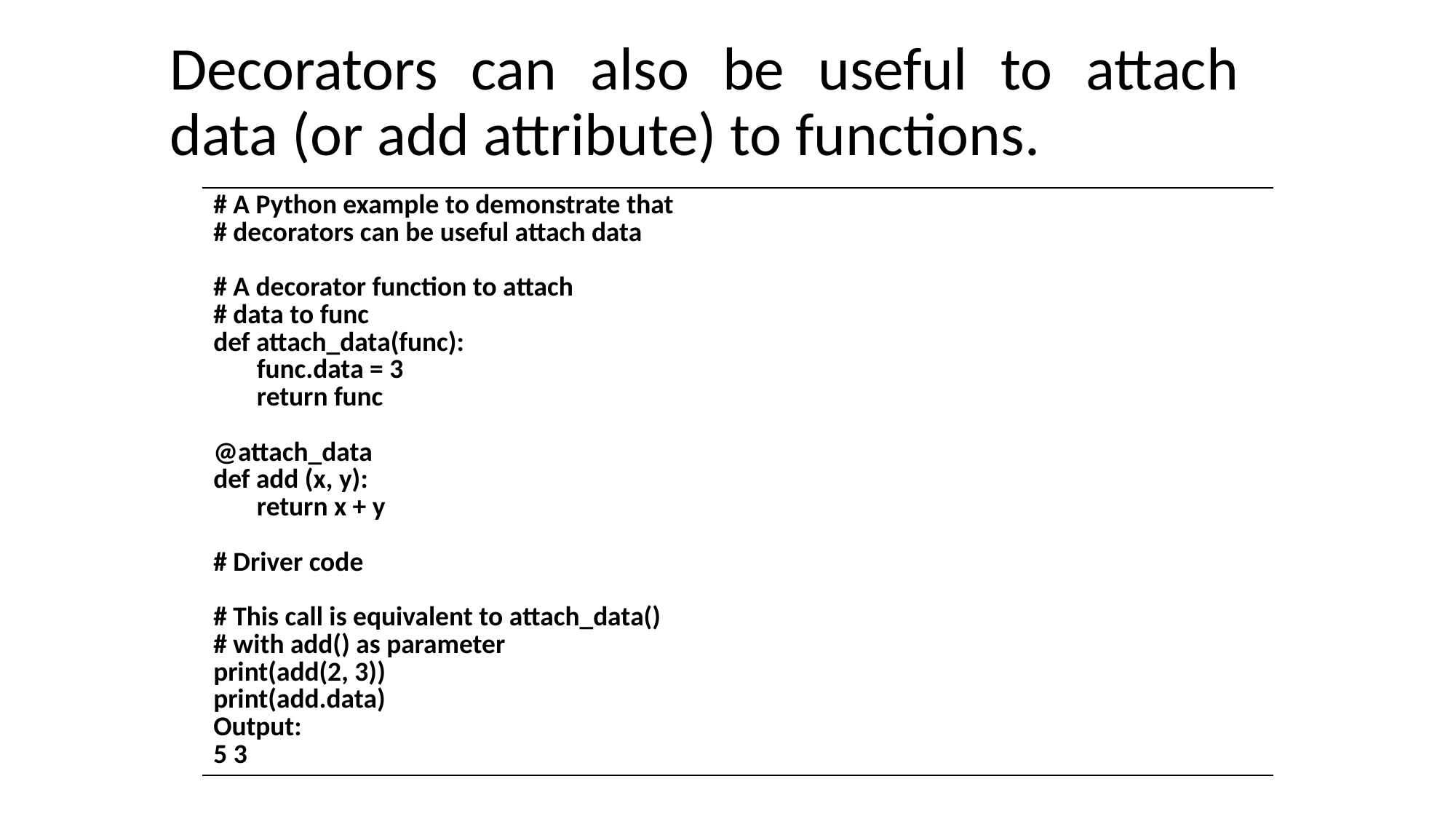

# Decorators can also be useful to attach data (or add attribute) to functions.

| # A Python example to demonstrate that # decorators can be useful attach data # A decorator function to attach # data to func def attach\_data(func): func.data = 3 return func @attach\_data def add (x, y): return x + y # Driver code # This call is equivalent to attach\_data() # with add() as parameter print(add(2, 3)) print(add.data) Output: 5 3 |
| --- |